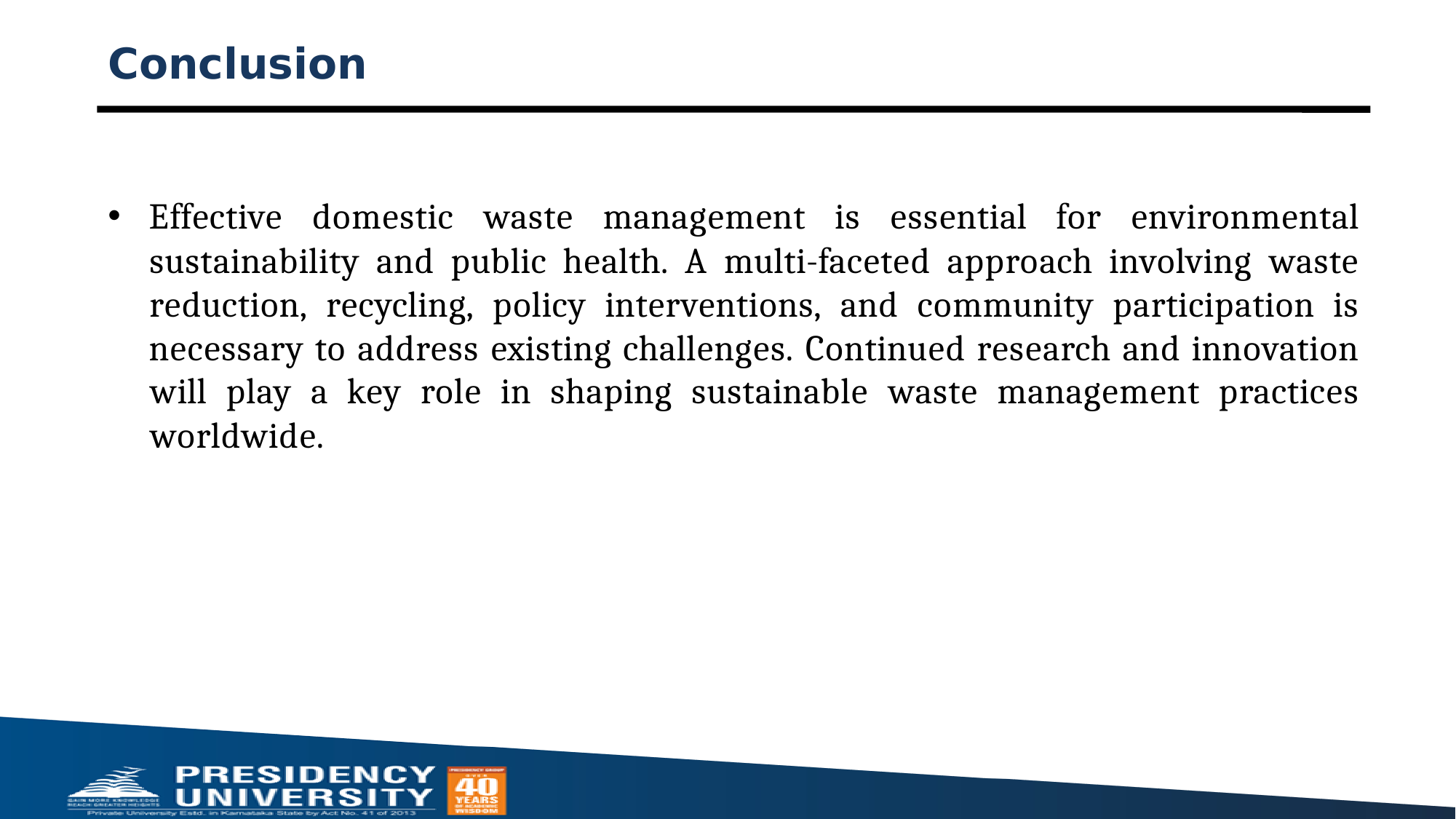

# Conclusion

Effective domestic waste management is essential for environmental sustainability and public health. A multi-faceted approach involving waste reduction, recycling, policy interventions, and community participation is necessary to address existing challenges. Continued research and innovation will play a key role in shaping sustainable waste management practices worldwide.